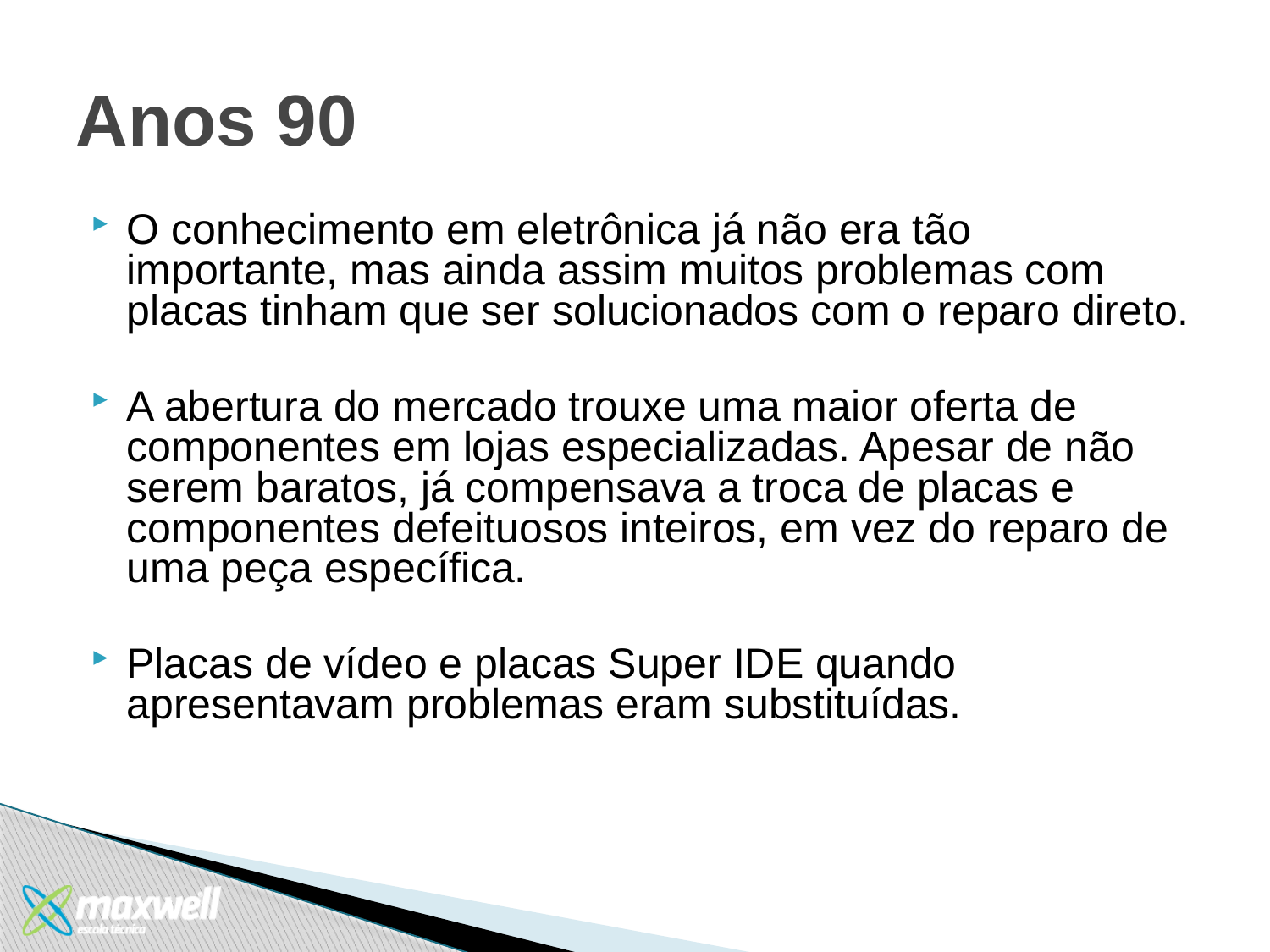

# Anos 90
O conhecimento em eletrônica já não era tão importante, mas ainda assim muitos problemas com placas tinham que ser solucionados com o reparo direto.

A abertura do mercado trouxe uma maior oferta de componentes em lojas especializadas. Apesar de não serem baratos, já compensava a troca de placas e componentes defeituosos inteiros, em vez do reparo de uma peça específica.

Placas de vídeo e placas Super IDE quando apresentavam problemas eram substituídas.